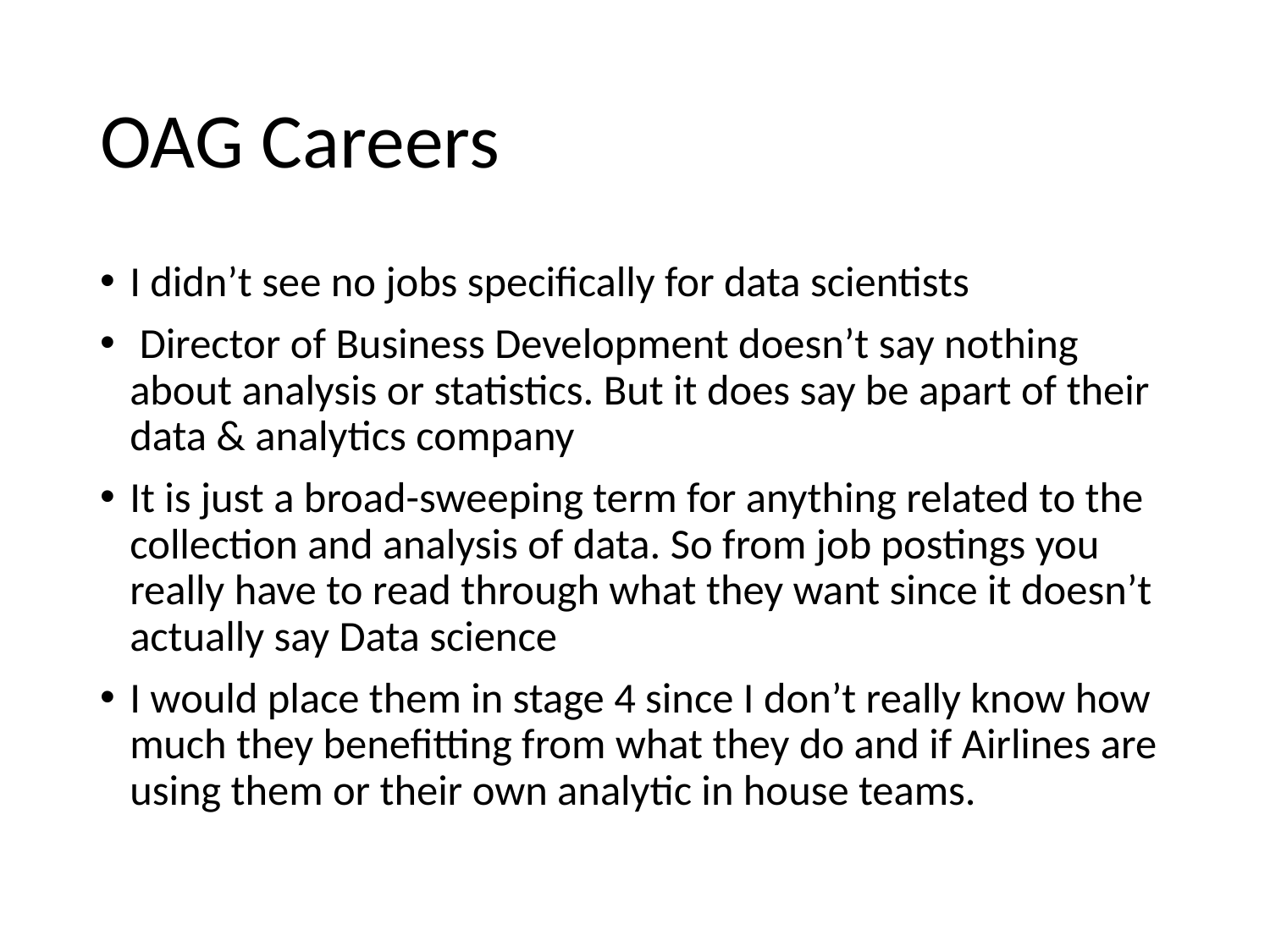

# OAG Careers
I didn’t see no jobs specifically for data scientists
 Director of Business Development doesn’t say nothing about analysis or statistics. But it does say be apart of their data & analytics company
It is just a broad-sweeping term for anything related to the collection and analysis of data. So from job postings you really have to read through what they want since it doesn’t actually say Data science
I would place them in stage 4 since I don’t really know how much they benefitting from what they do and if Airlines are using them or their own analytic in house teams.